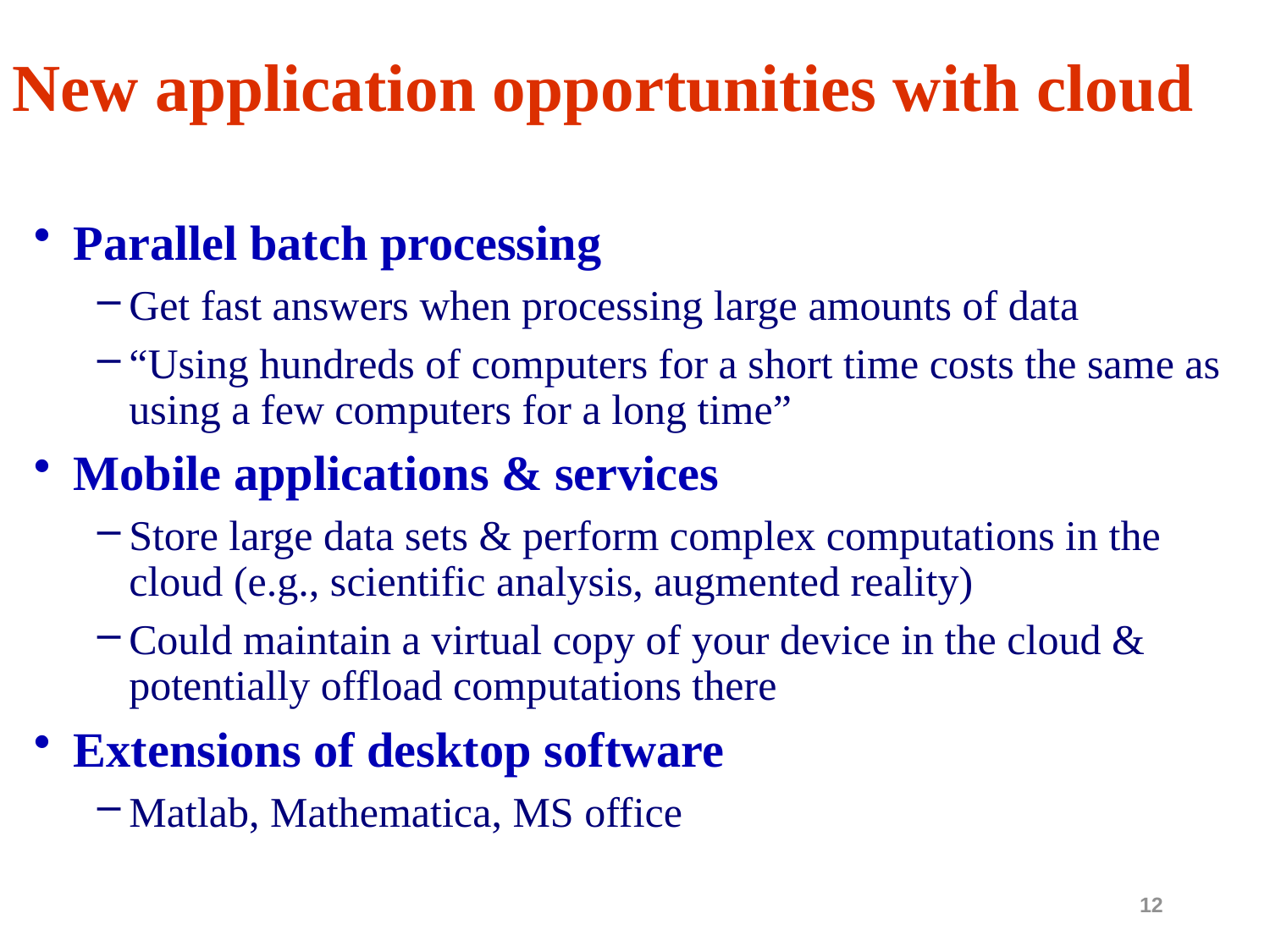

# New application opportunities with cloud
Parallel batch processing
Get fast answers when processing large amounts of data
“Using hundreds of computers for a short time costs the same as using a few computers for a long time”
Mobile applications & services
Store large data sets & perform complex computations in the cloud (e.g., scientific analysis, augmented reality)
Could maintain a virtual copy of your device in the cloud & potentially offload computations there
Extensions of desktop software
Matlab, Mathematica, MS office